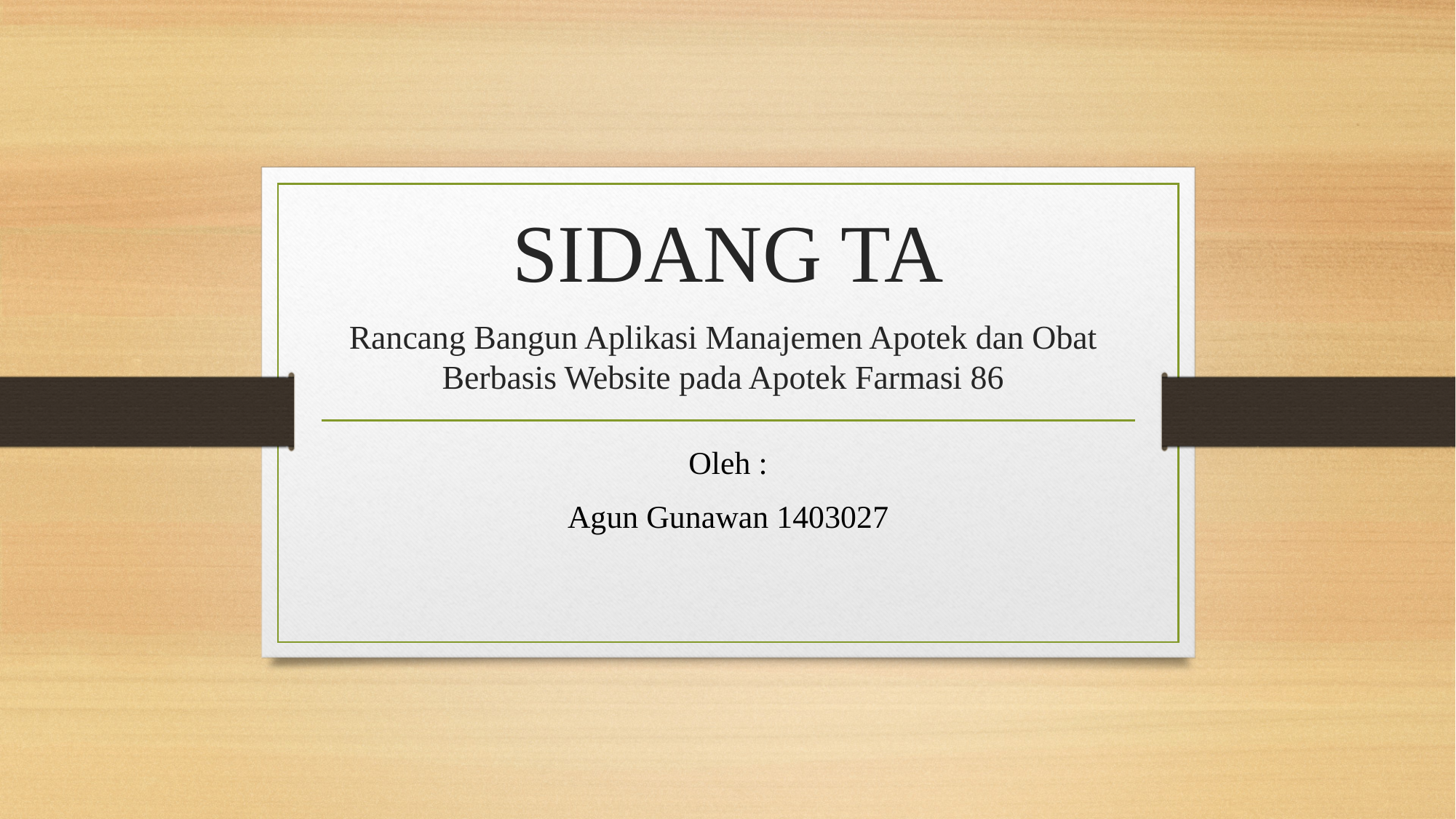

# SIDANG TA
Rancang Bangun Aplikasi Manajemen Apotek dan Obat Berbasis Website pada Apotek Farmasi 86
Oleh :
Agun Gunawan 1403027